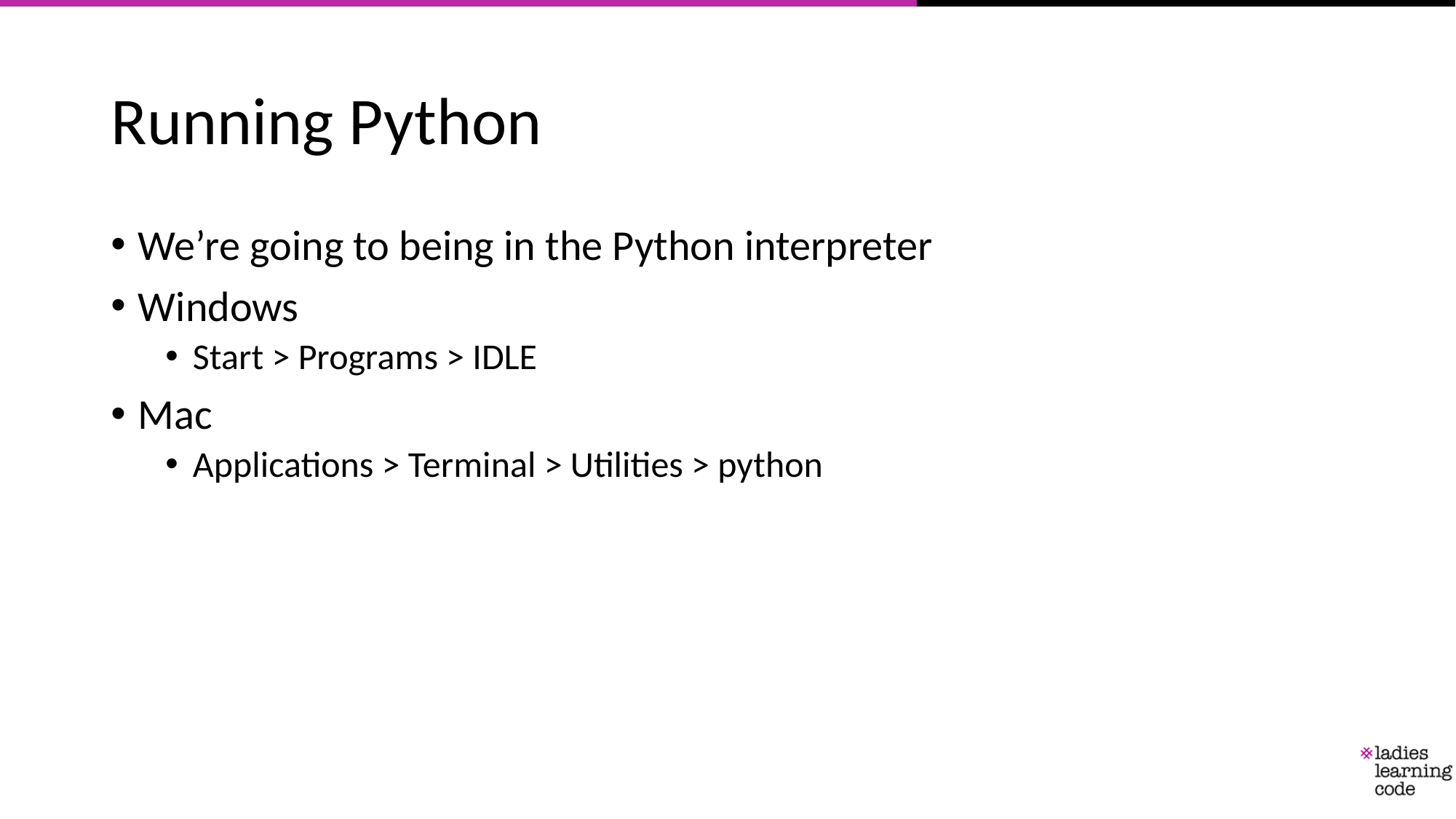

# Running Python
We’re going to being in the Python interpreter
Windows
Start > Programs > IDLE
Mac
Applications > Terminal > Utilities > python